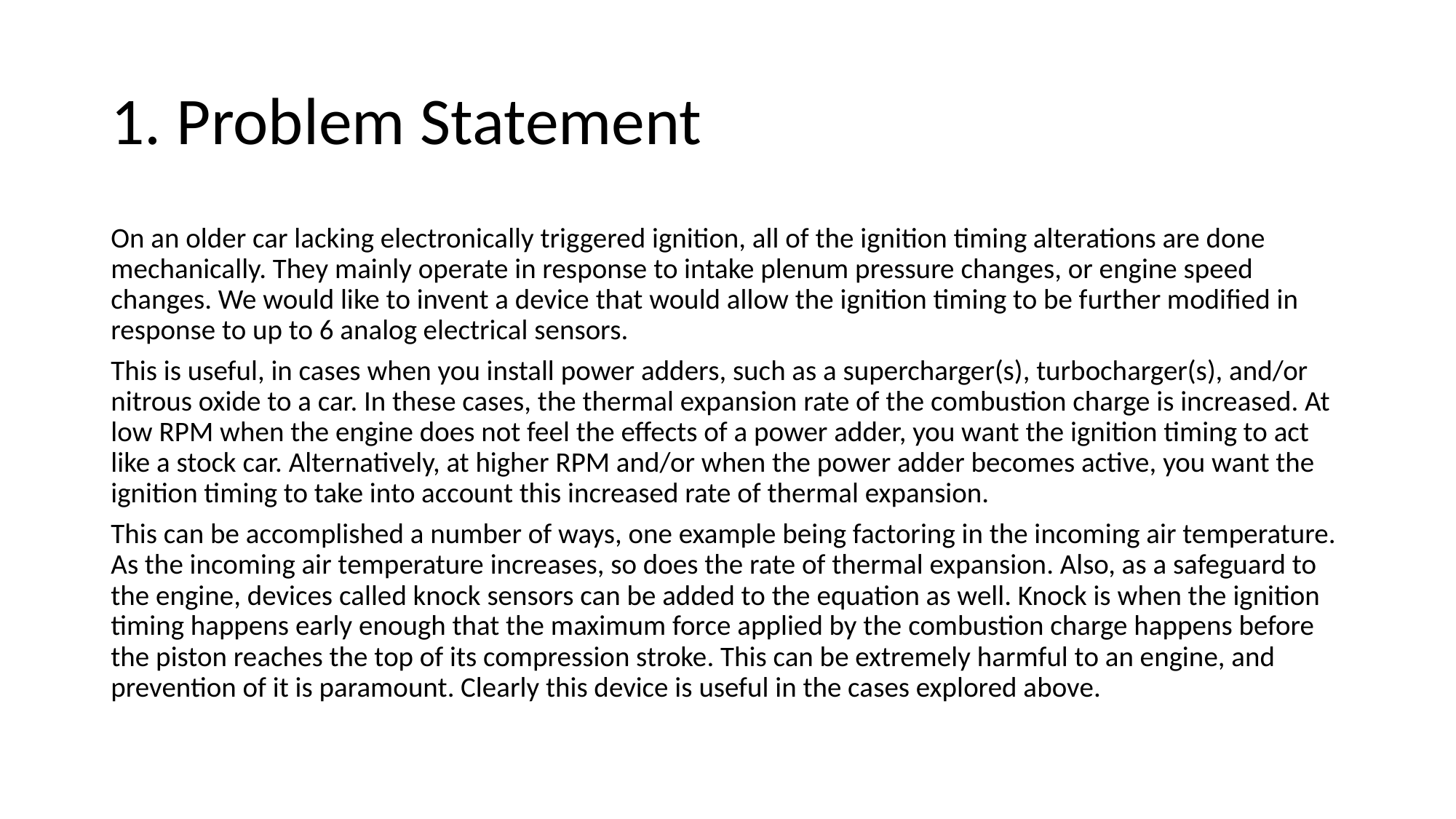

# 1. Problem Statement
On an older car lacking electronically triggered ignition, all of the ignition timing alterations are done mechanically. They mainly operate in response to intake plenum pressure changes, or engine speed changes. We would like to invent a device that would allow the ignition timing to be further modified in response to up to 6 analog electrical sensors.
This is useful, in cases when you install power adders, such as a supercharger(s), turbocharger(s), and/or nitrous oxide to a car. In these cases, the thermal expansion rate of the combustion charge is increased. At low RPM when the engine does not feel the effects of a power adder, you want the ignition timing to act like a stock car. Alternatively, at higher RPM and/or when the power adder becomes active, you want the ignition timing to take into account this increased rate of thermal expansion.
This can be accomplished a number of ways, one example being factoring in the incoming air temperature. As the incoming air temperature increases, so does the rate of thermal expansion. Also, as a safeguard to the engine, devices called knock sensors can be added to the equation as well. Knock is when the ignition timing happens early enough that the maximum force applied by the combustion charge happens before the piston reaches the top of its compression stroke. This can be extremely harmful to an engine, and prevention of it is paramount. Clearly this device is useful in the cases explored above.